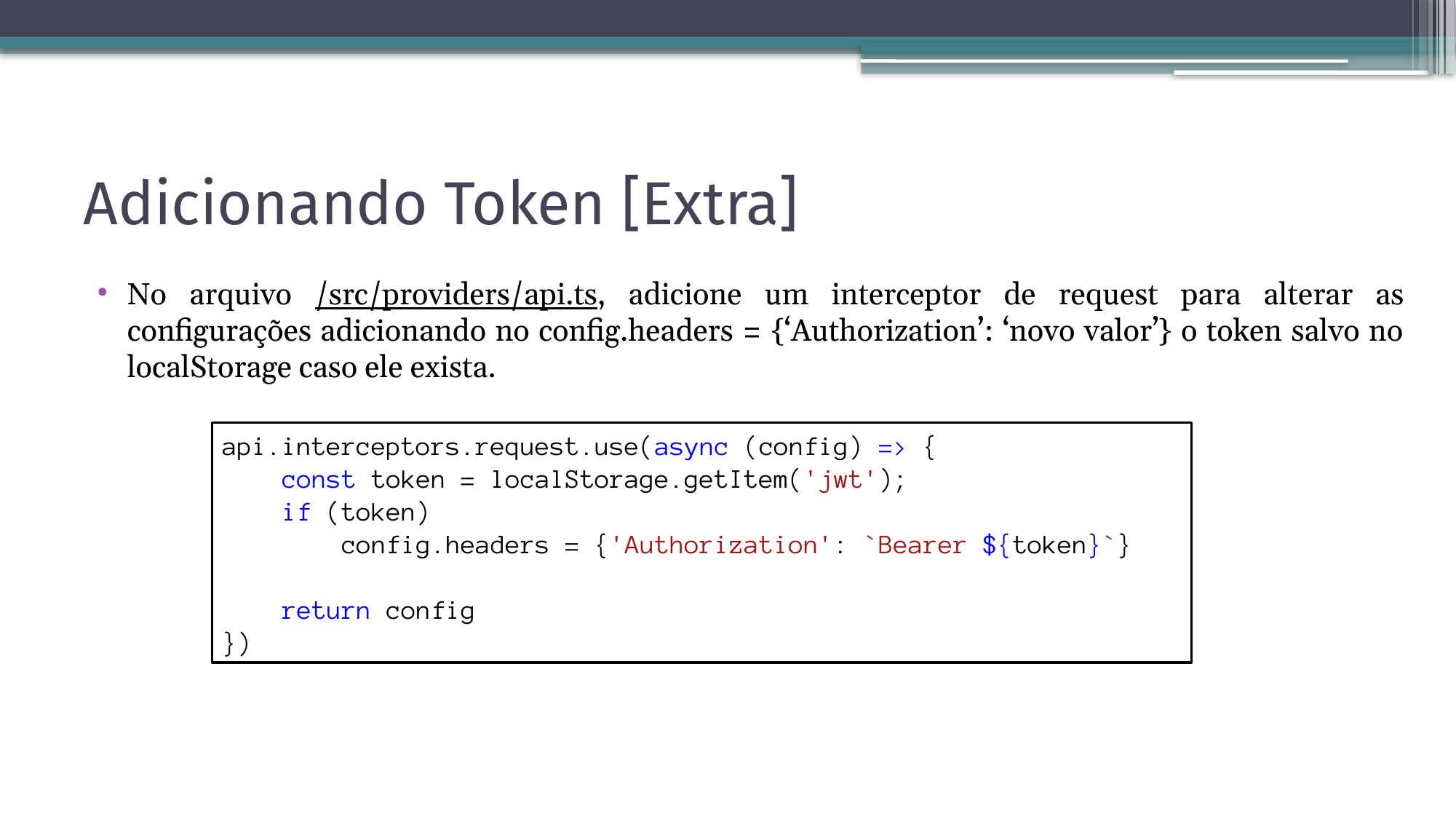

# Adicionando Token [Extra]
No arquivo /src/providers/api.ts, adicione um interceptor de request para alterar as configurações adicionando no config.headers = {‘Authorization’: ‘novo valor’} o token salvo no localStorage caso ele exista.

api.interceptors.request.use(async (config) => {
    const token = localStorage.getItem('jwt');
    if (token)
        config.headers = {'Authorization': `Bearer ${token}`}
    return config
})